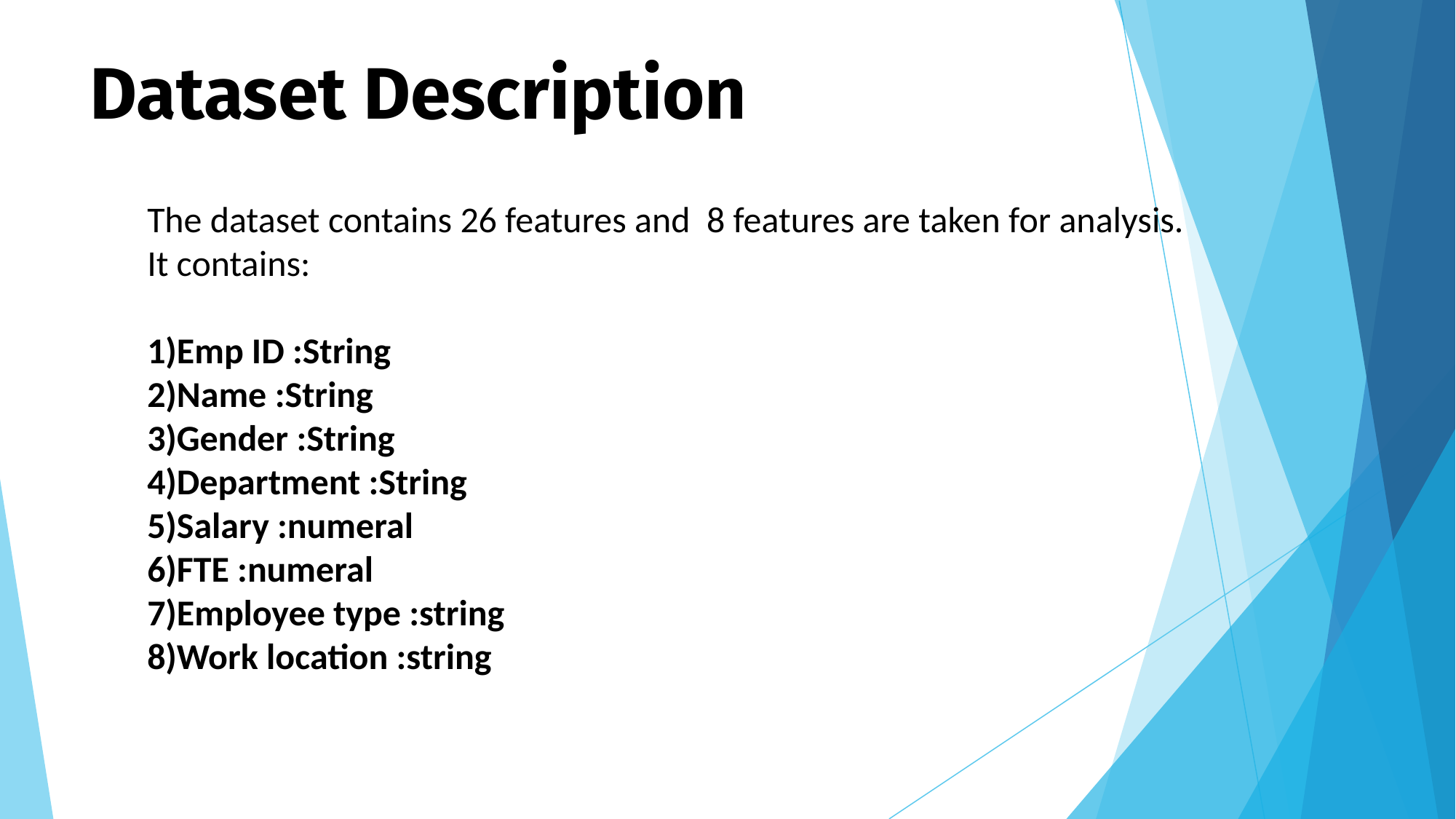

# Dataset Description
The dataset contains 26 features and  8 features are taken for analysis.
It contains:

Emp ID :String
Name :String
Gender :String
Department :String
Salary :numeral
FTE :numeral
Employee type :string
Work location :string